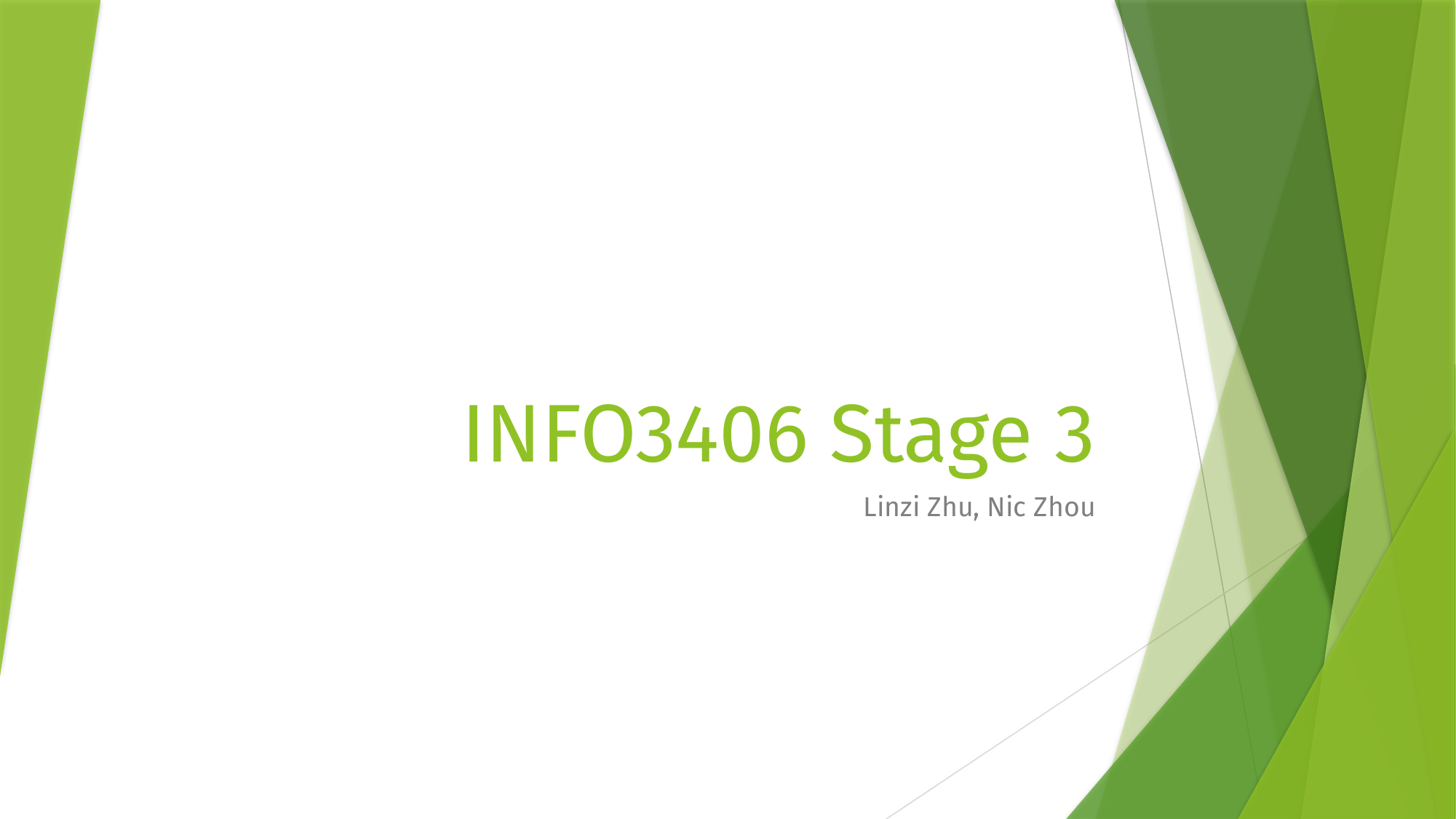

# INFO3406 Stage 3
Linzi Zhu, Nic Zhou